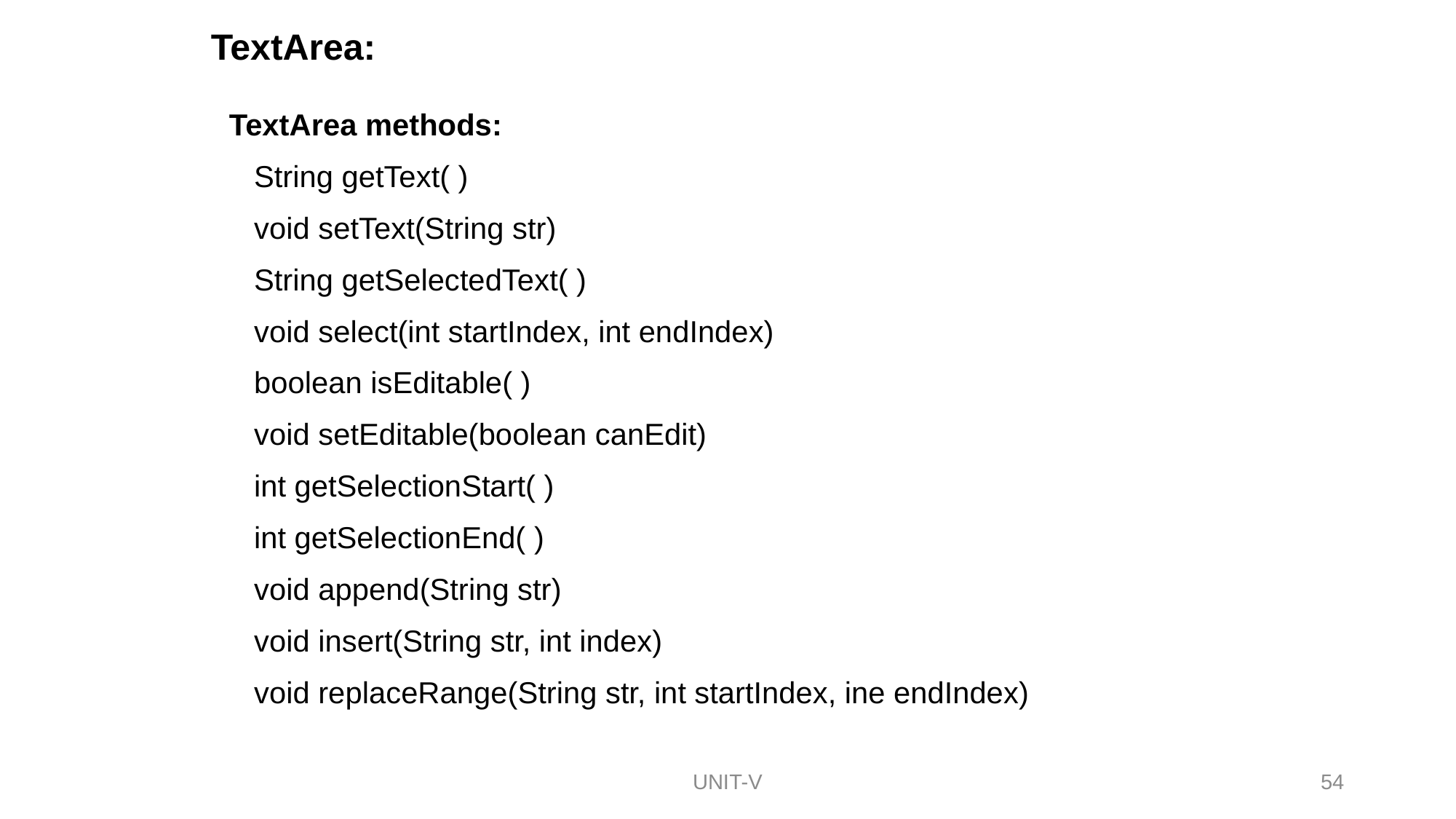

TextArea:
TextArea methods:
   String getText( )
   void setText(String str)
   String getSelectedText( )
   void select(int startIndex, int endIndex)
   boolean isEditable( )
   void setEditable(boolean canEdit)
   int getSelectionStart( )
   int getSelectionEnd( )
   void append(String str)
   void insert(String str, int index)
   void replaceRange(String str, int startIndex, ine endIndex)
54
UNIT-V